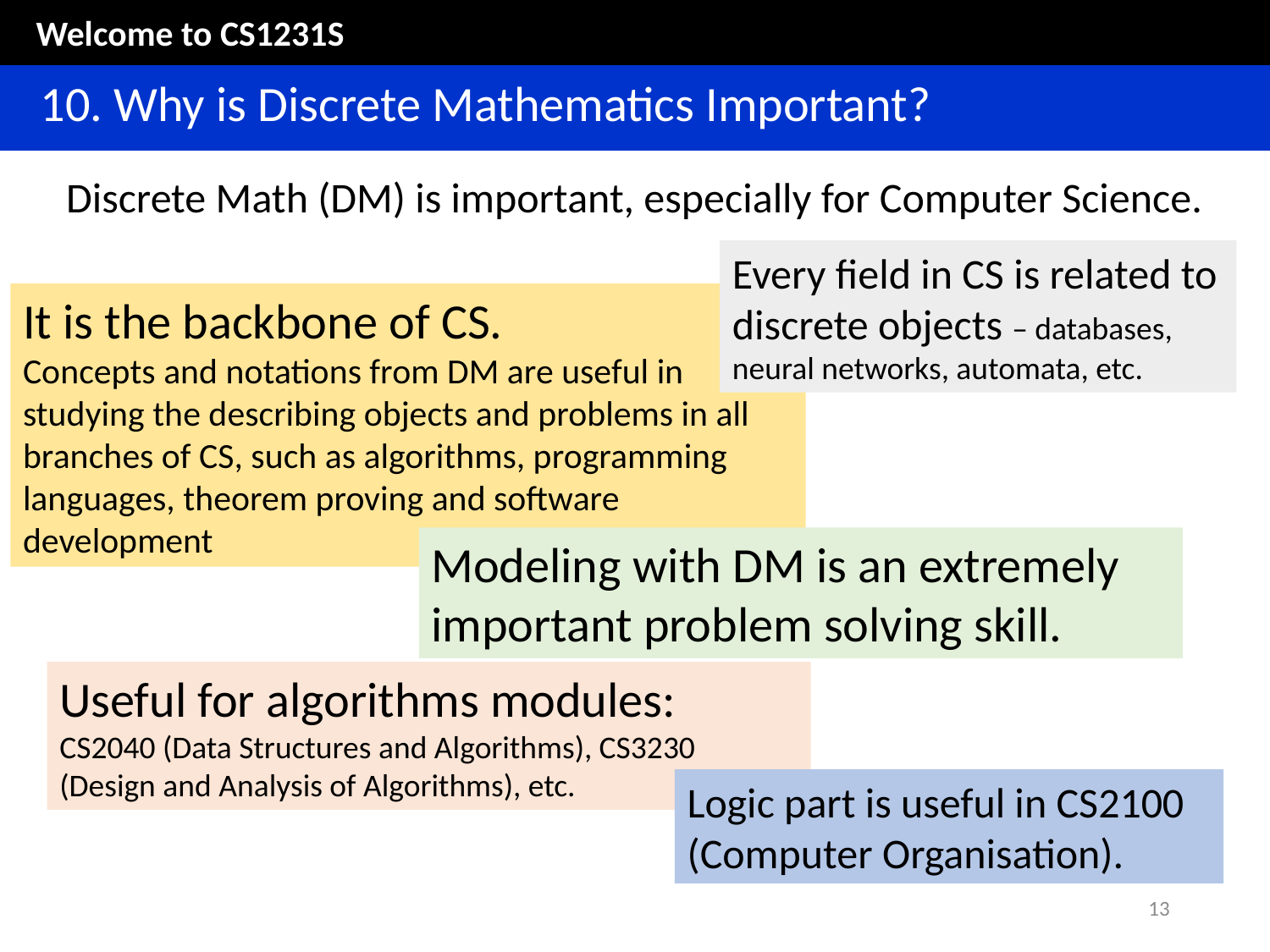

Welcome to CS1231S
	10. Why is Discrete Mathematics Important?
Discrete Math (DM) is important, especially for Computer Science.
Every field in CS is related to discrete objects – databases, neural networks, automata, etc.
It is the backbone of CS.
Concepts and notations from DM are useful in studying the describing objects and problems in all branches of CS, such as algorithms, programming languages, theorem proving and software development
Modeling with DM is an extremely important problem solving skill.
Useful for algorithms modules:
CS2040 (Data Structures and Algorithms), CS3230 (Design and Analysis of Algorithms), etc.
Logic part is useful in CS2100 (Computer Organisation).
13